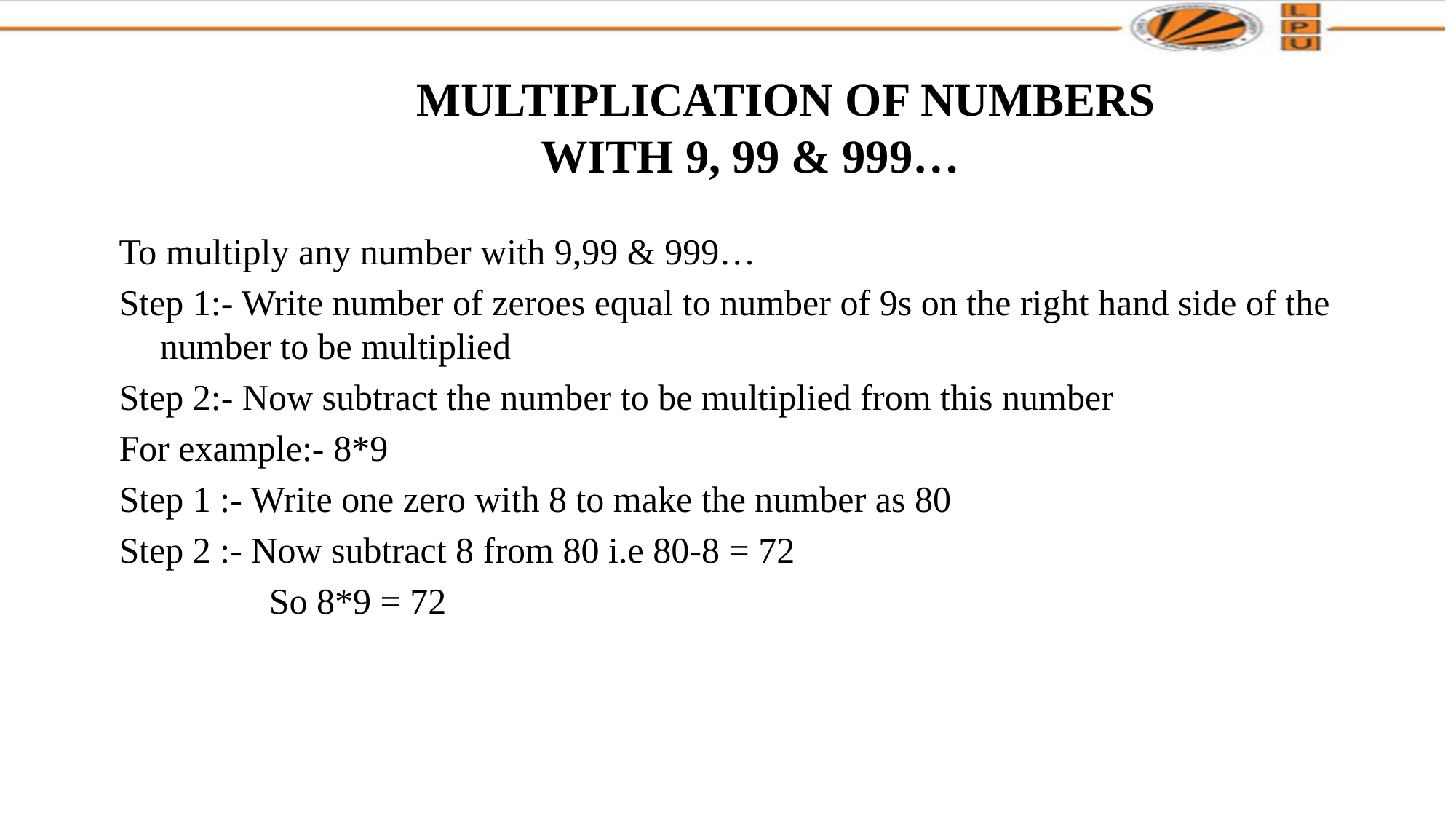

# MULTIPLICATION OF NUMBERS WITH 9, 99 & 999…

To multiply any number with 9,99 & 999…
Step 1:- Write number of zeroes equal to number of 9s on the right hand side of the number to be multiplied
Step 2:- Now subtract the number to be multiplied from this number
For example:- 8*9
Step 1 :- Write one zero with 8 to make the number as 80
Step 2 :- Now subtract 8 from 80 i.e 80-8 = 72
		So 8*9 = 72